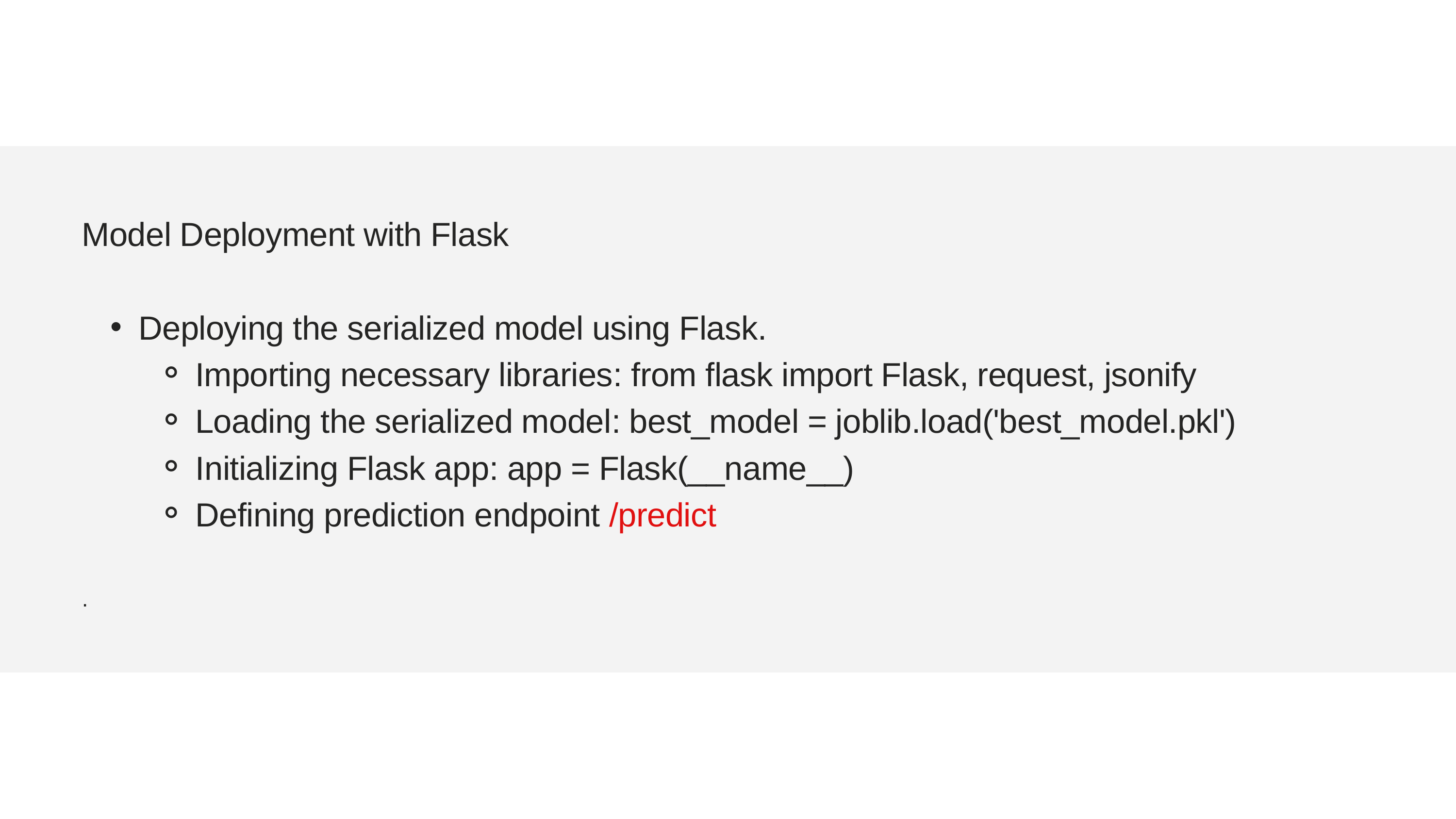

Model Deployment with Flask

Deploying the serialized model using Flask.
Importing necessary libraries: from flask import Flask, request, jsonify
Loading the serialized model: best_model = joblib.load('best_model.pkl')
Initializing Flask app: app = Flask(__name__)
Defining prediction endpoint /predict

.